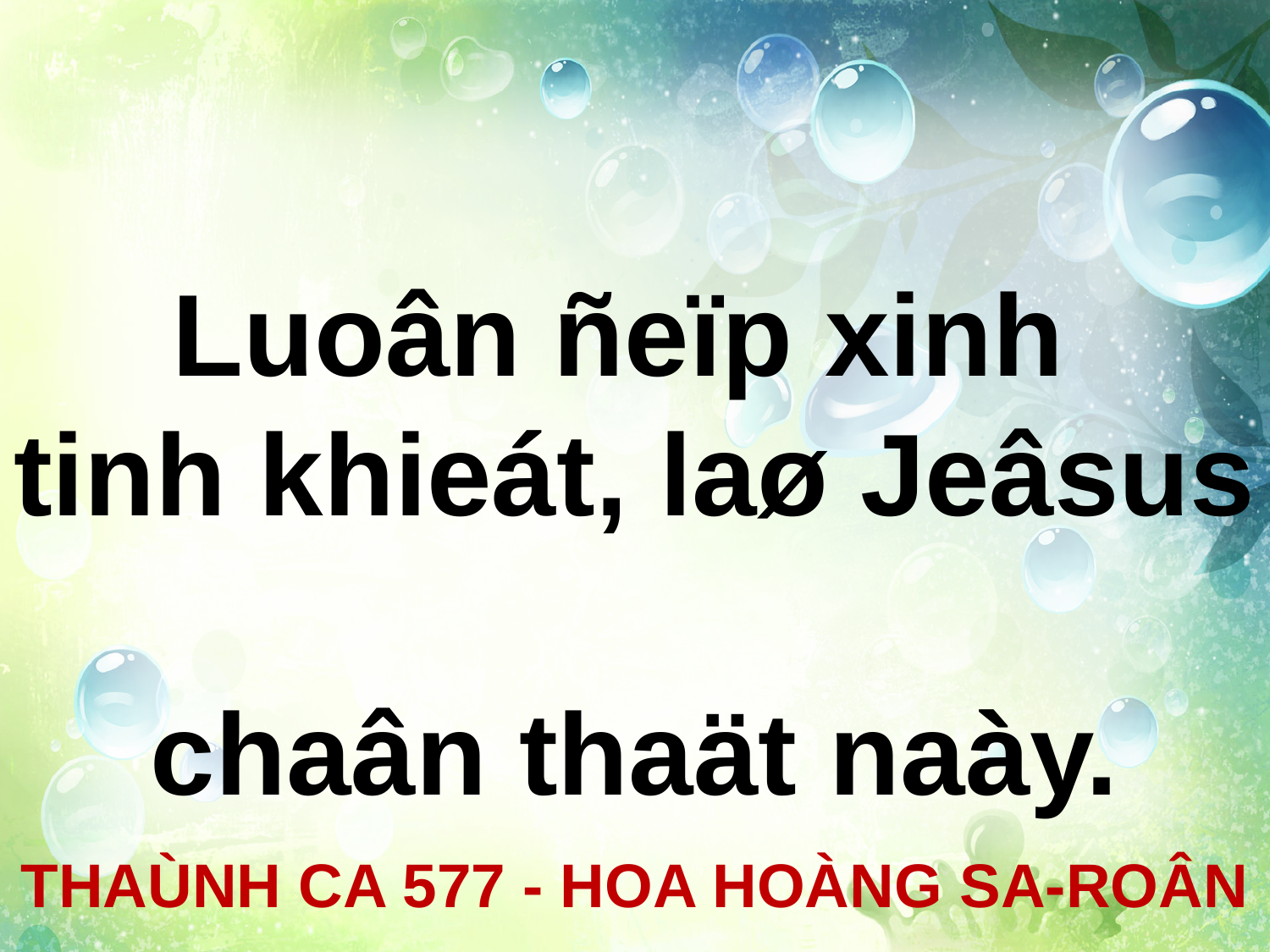

Luoân ñeïp xinh
tinh khieát, laø Jeâsus
chaân thaät naày.
THAÙNH CA 577 - HOA HOÀNG SA-ROÂN